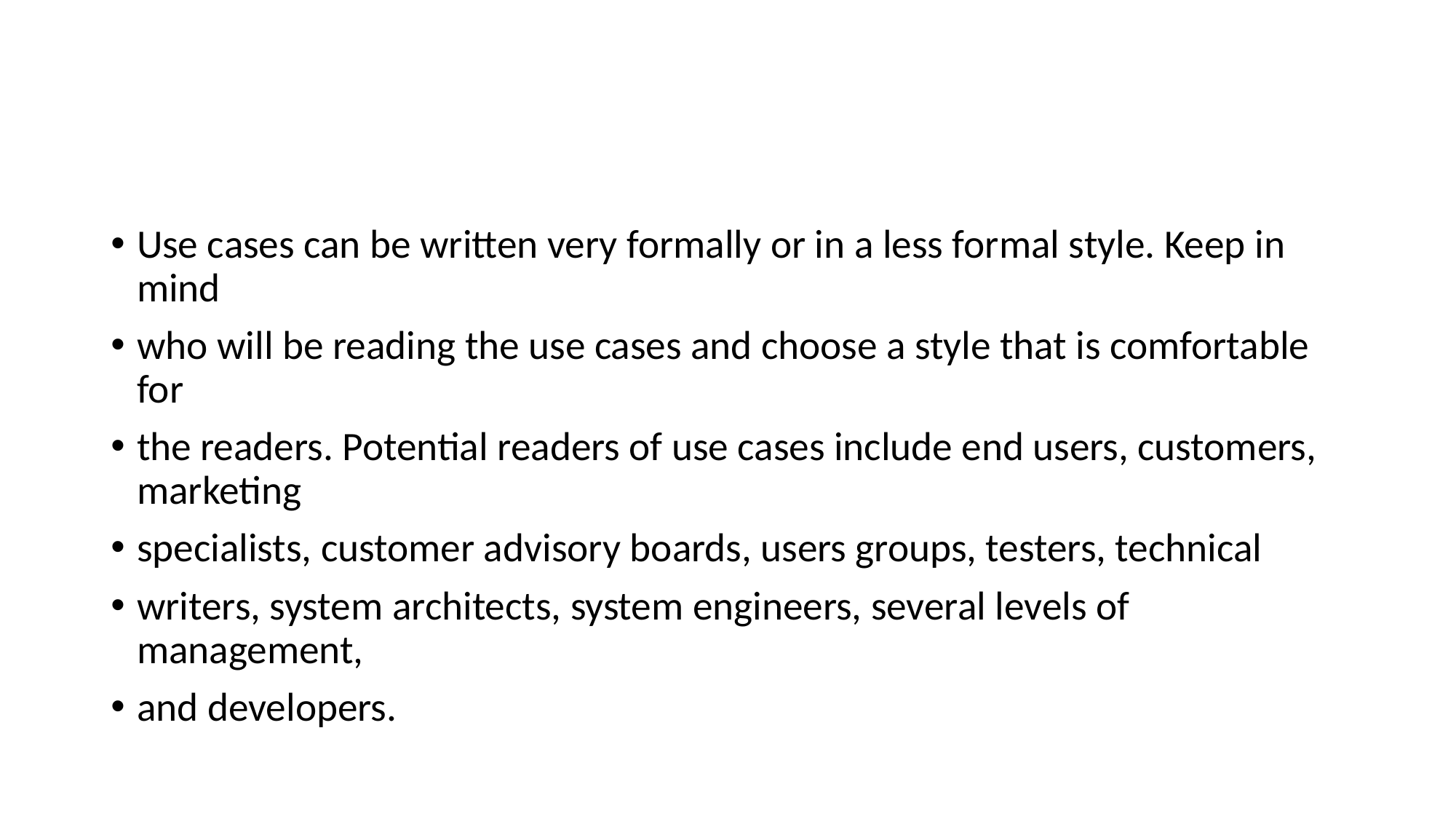

#
Use cases can be written very formally or in a less formal style. Keep in mind
who will be reading the use cases and choose a style that is comfortable for
the readers. Potential readers of use cases include end users, customers, marketing
specialists, customer advisory boards, users groups, testers, technical
writers, system architects, system engineers, several levels of management,
and developers.